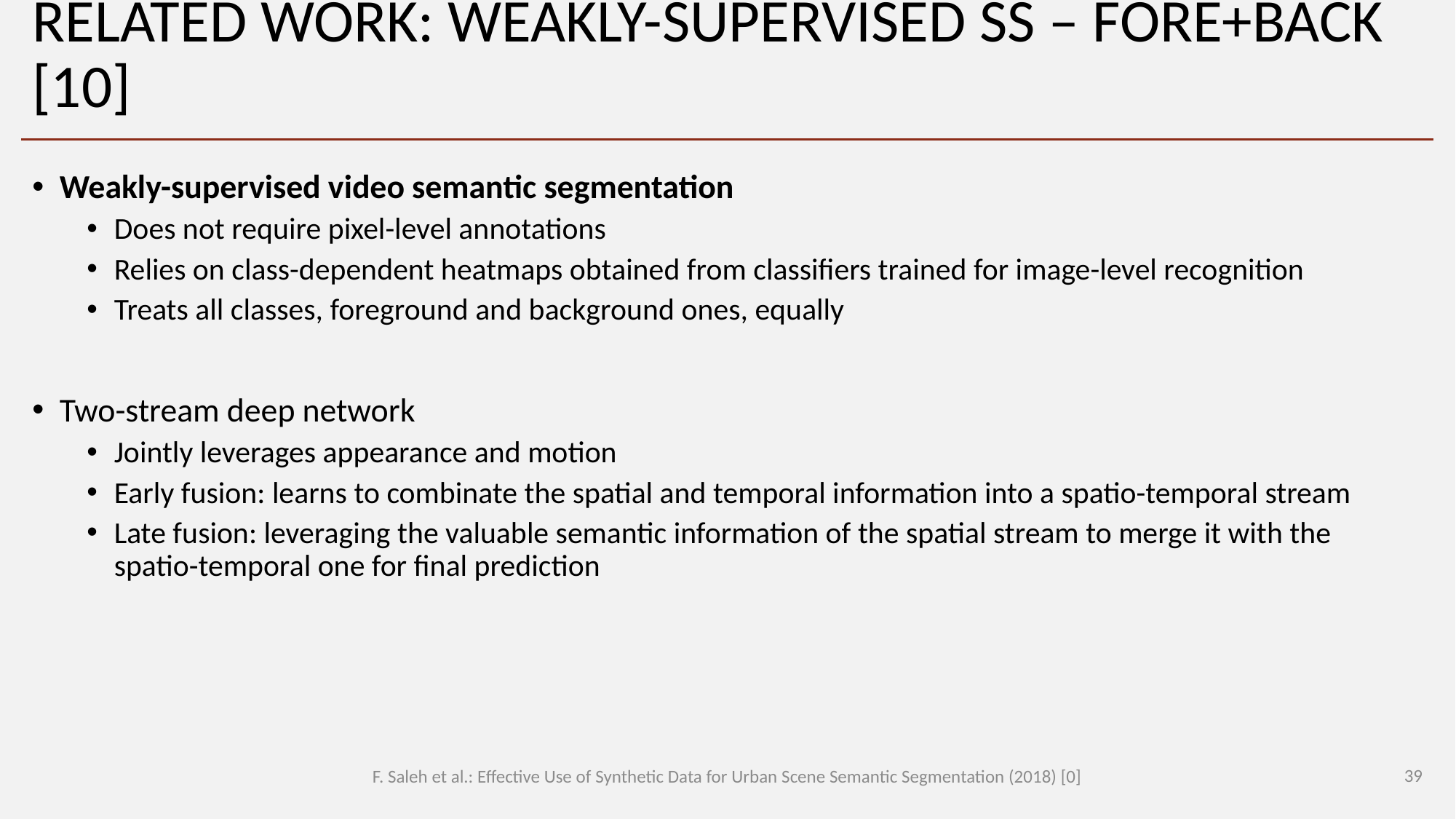

# Related Work: Weakly-Supervised SS – Fore+Back [10]
Weakly-supervised video semantic segmentation
Does not require pixel-level annotations
Relies on class-dependent heatmaps obtained from classifiers trained for image-level recognition
Treats all classes, foreground and background ones, equally

Two-stream deep network
Jointly leverages appearance and motion
Early fusion: learns to combinate the spatial and temporal information into a spatio-temporal stream
Late fusion: leveraging the valuable semantic information of the spatial stream to merge it with the spatio-temporal one for final prediction
39
F. Saleh et al.: Effective Use of Synthetic Data for Urban Scene Semantic Segmentation (2018) [0]